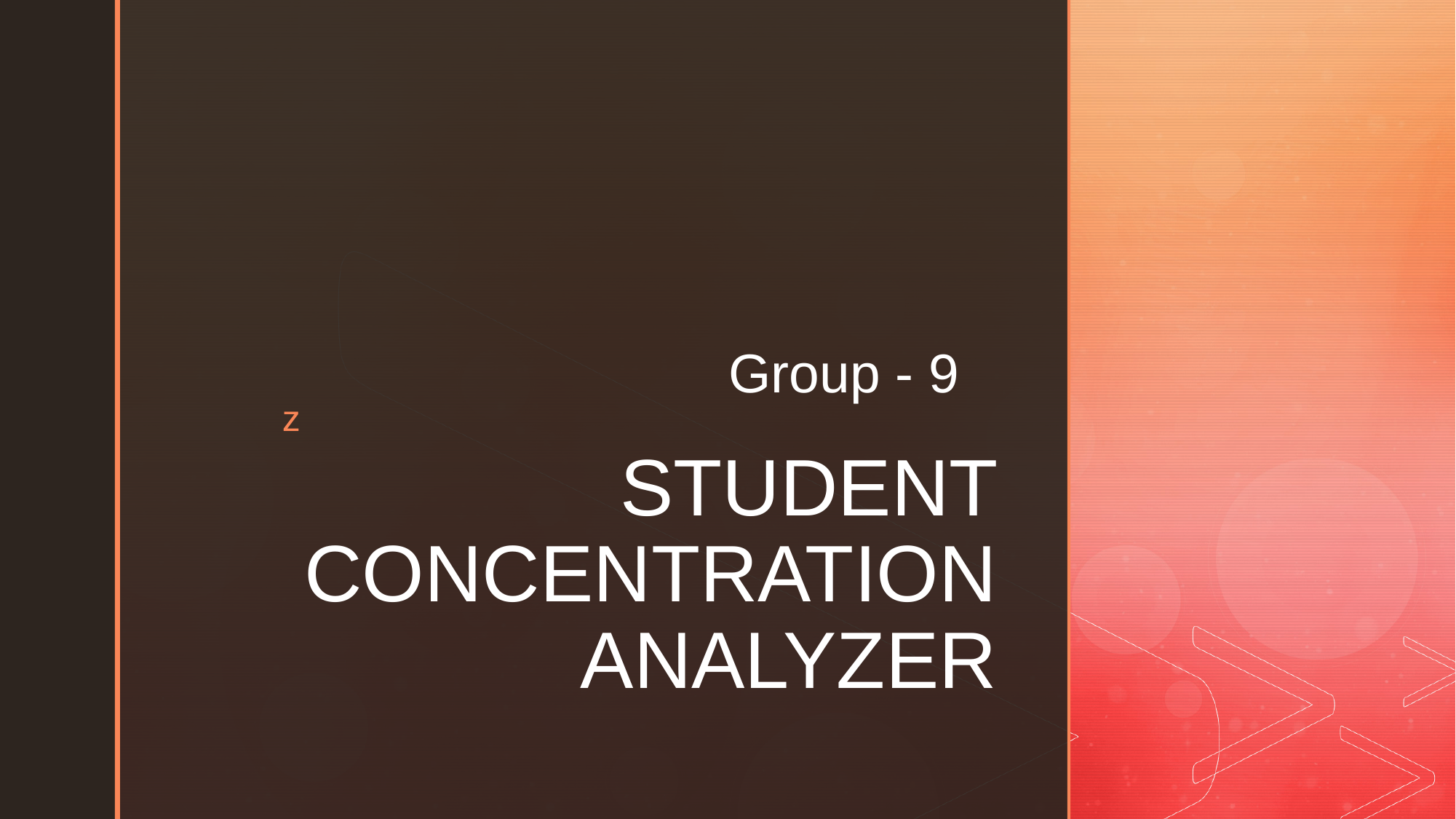

Group - 9
# STUDENT CONCENTRATION ANALYZER